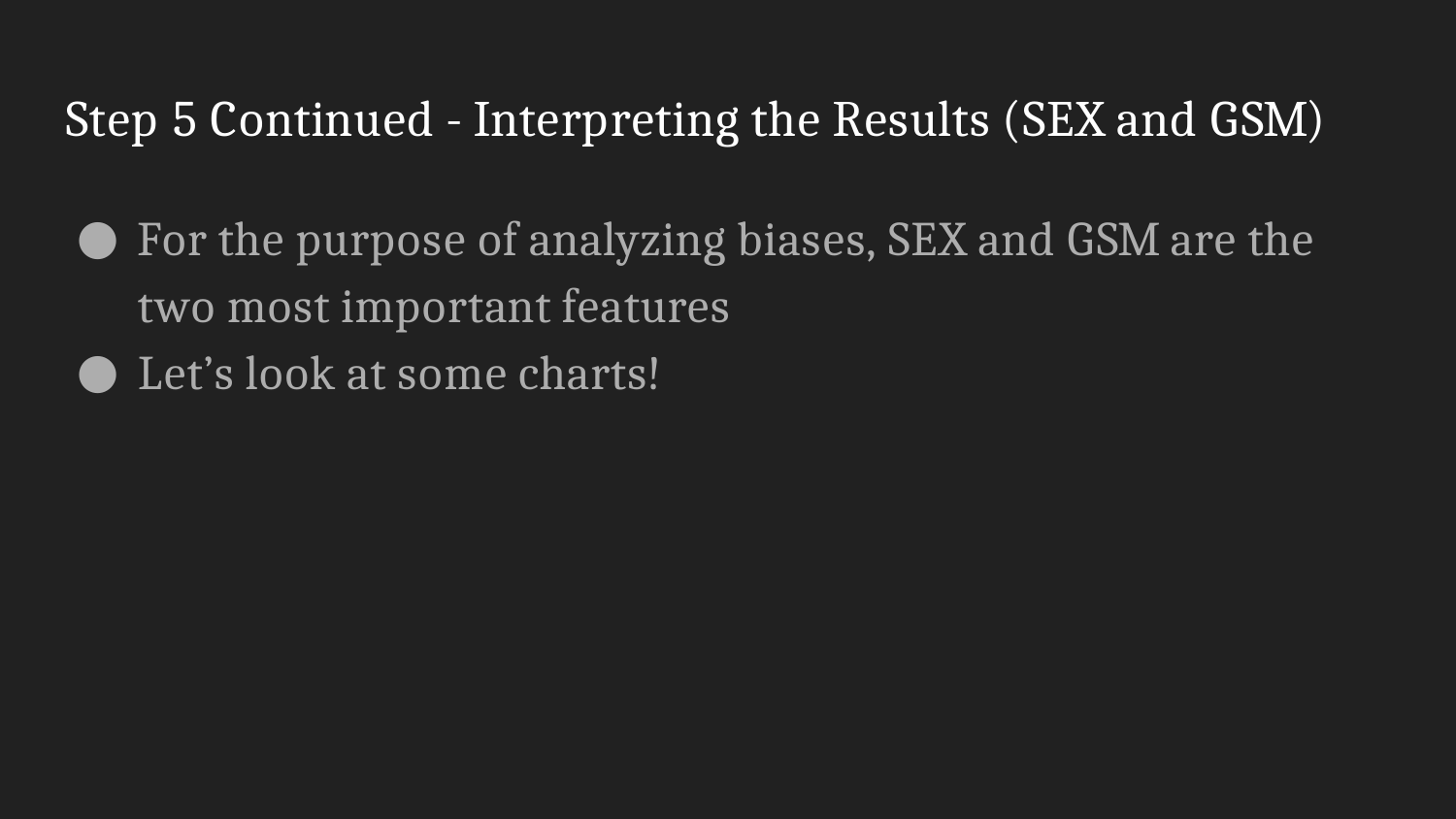

# Step 5 Continued - Interpreting the Results (SEX and GSM)

For the purpose of analyzing biases, SEX and GSM are the two most important features
Let’s look at some charts!